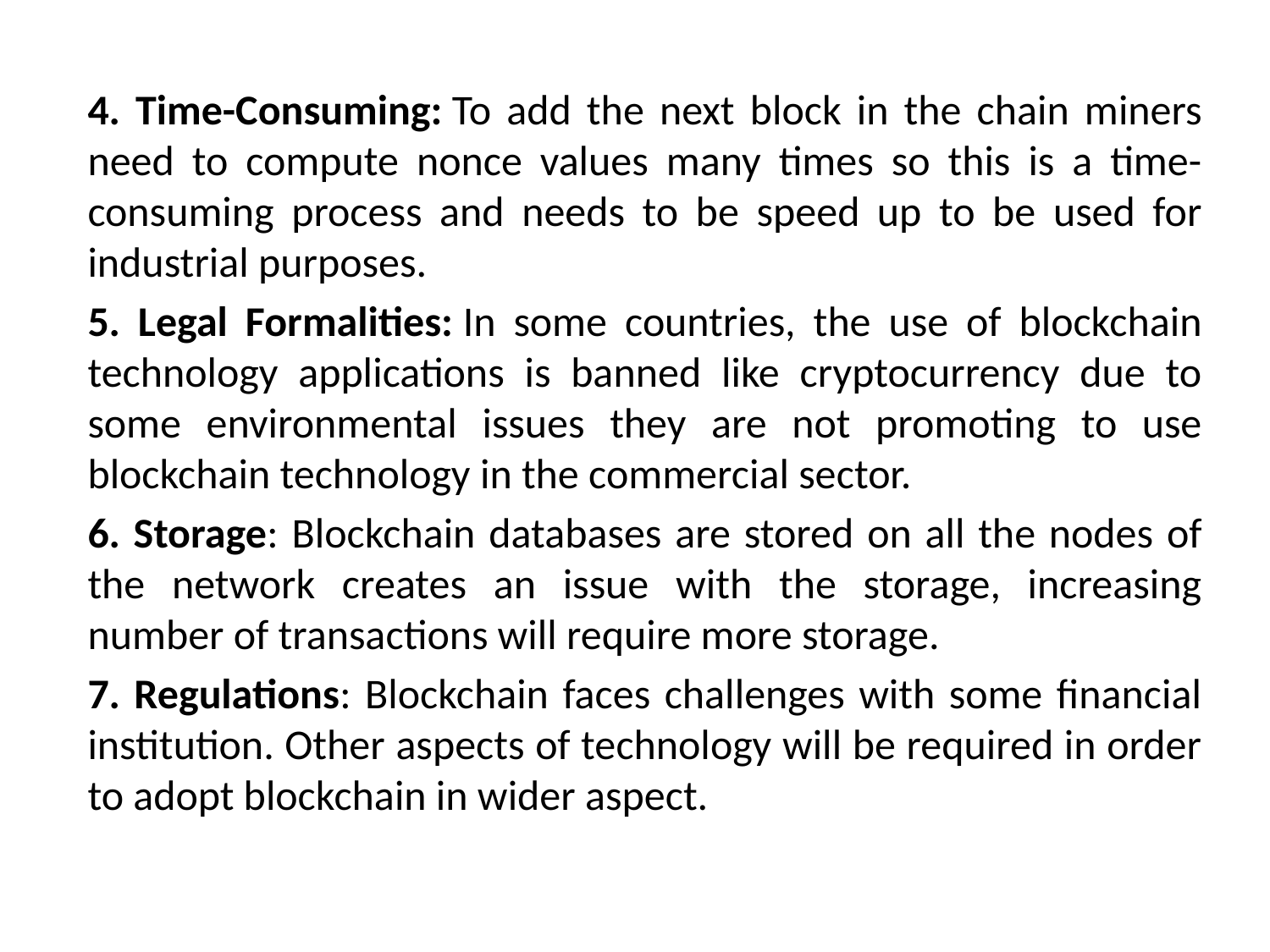

4. Time-Consuming: To add the next block in the chain miners need to compute nonce values many times so this is a time-consuming process and needs to be speed up to be used for industrial purposes.
5. Legal Formalities: In some countries, the use of blockchain technology applications is banned like cryptocurrency due to some environmental issues they are not promoting to use blockchain technology in the commercial sector.
6. Storage: Blockchain databases are stored on all the nodes of the network creates an issue with the storage, increasing number of transactions will require more storage.
7. Regulations: Blockchain faces challenges with some financial institution. Other aspects of technology will be required in order to adopt blockchain in wider aspect.